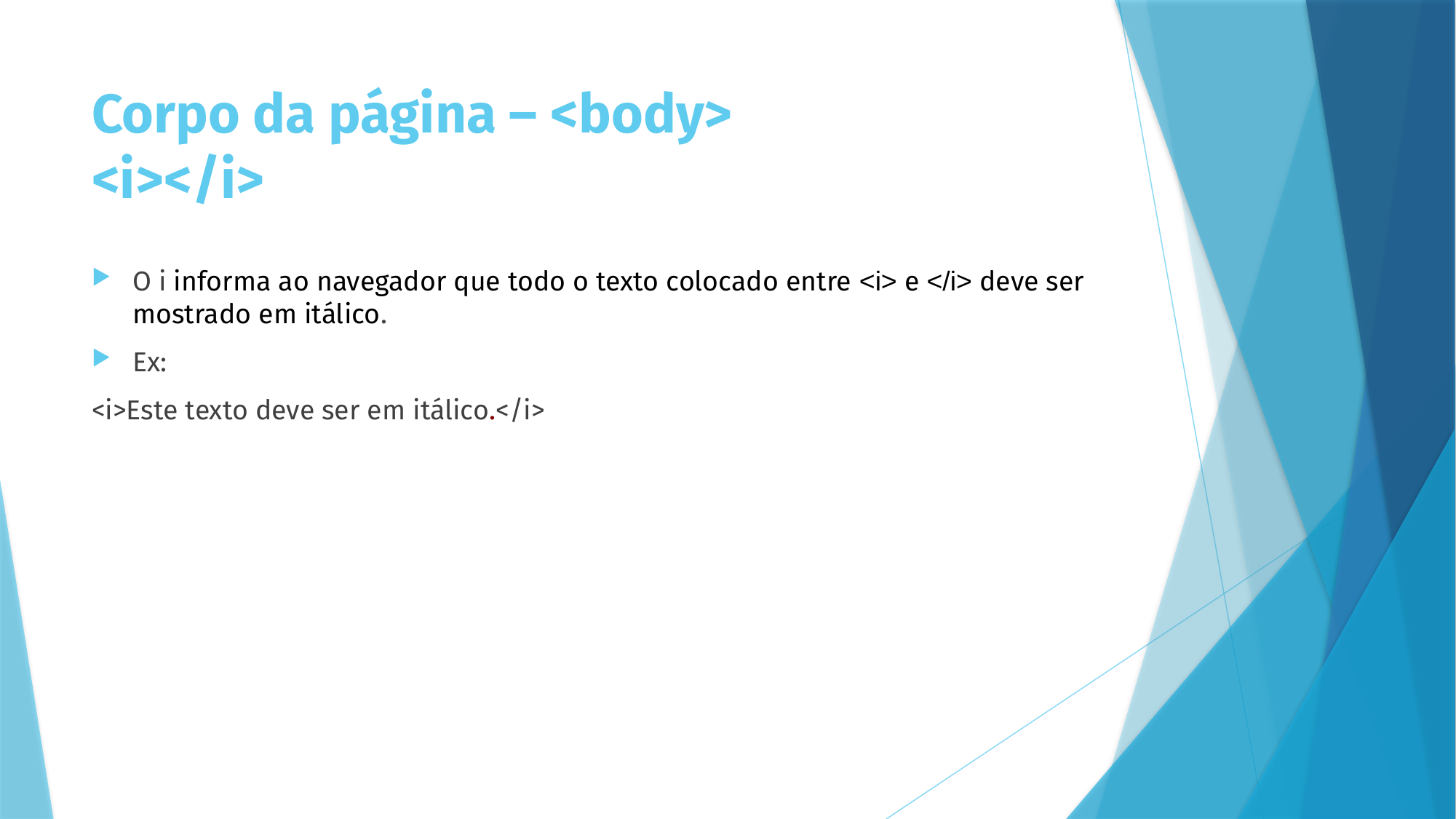

# Corpo da página – <body> <i></i>
O i informa ao navegador que todo o texto colocado entre <i> e </i> deve ser mostrado em itálico.
Ex:
<i>Este texto deve ser em itálico.</i>